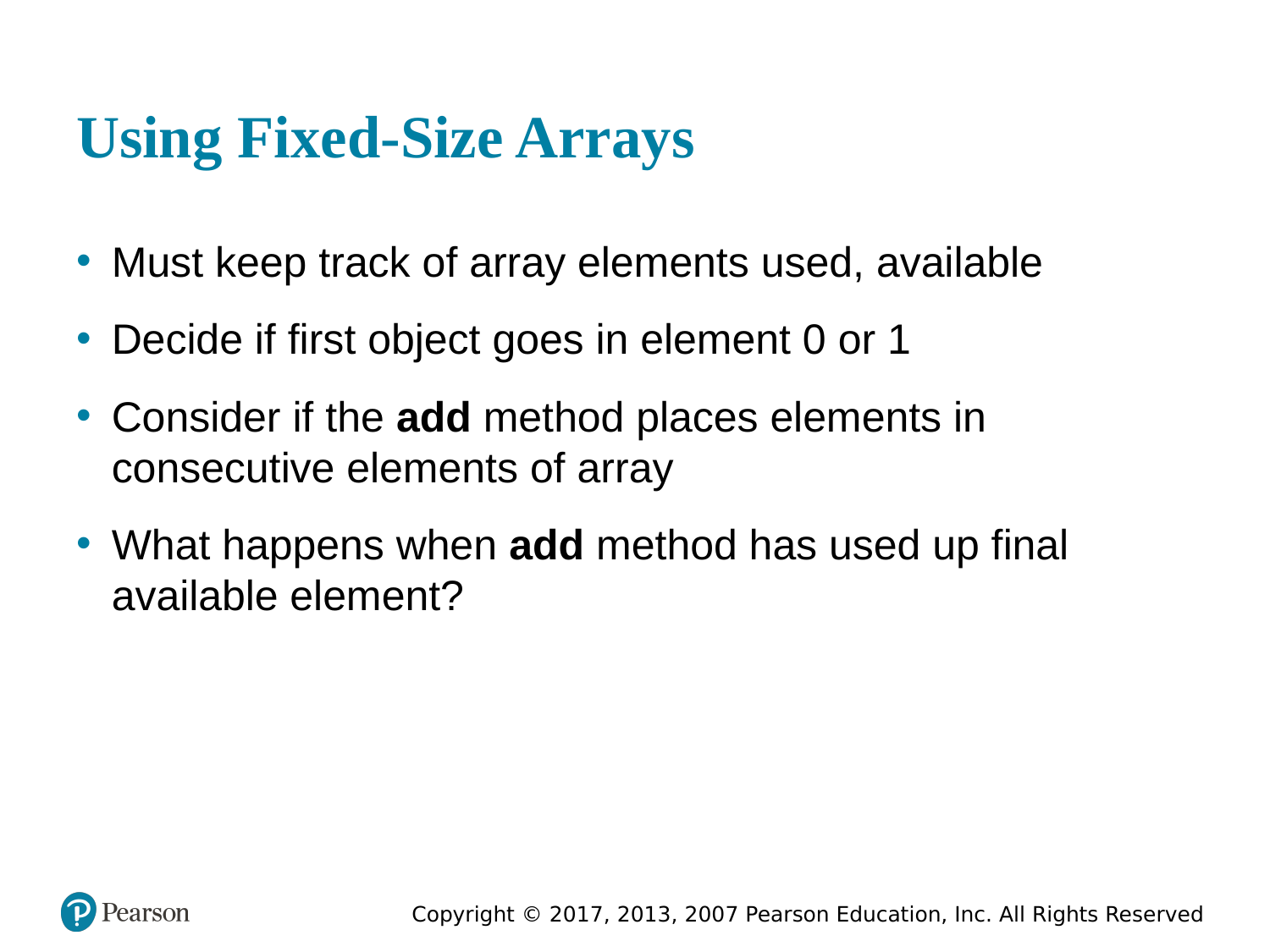

# Using Fixed-Size Arrays
Must keep track of array elements used, available
Decide if first object goes in element 0 or 1
Consider if the add method places elements in consecutive elements of array
What happens when add method has used up final available element?